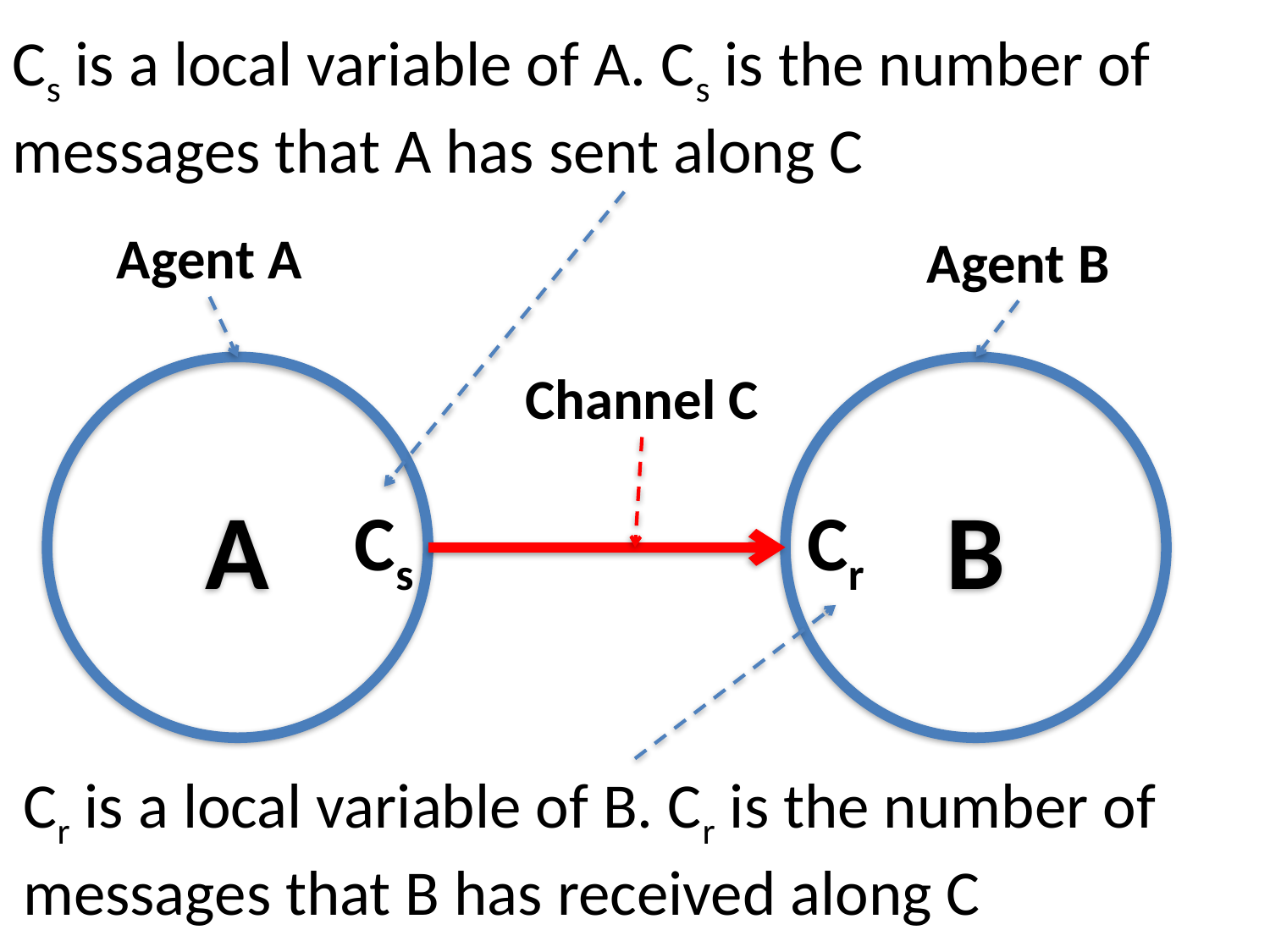

Cs is a local variable of A. Cs is the number of messages that A has sent along C
Agent A
Agent B
A
Channel C
B
Cs
Cr
Cr is a local variable of B. Cr is the number of messages that B has received along C